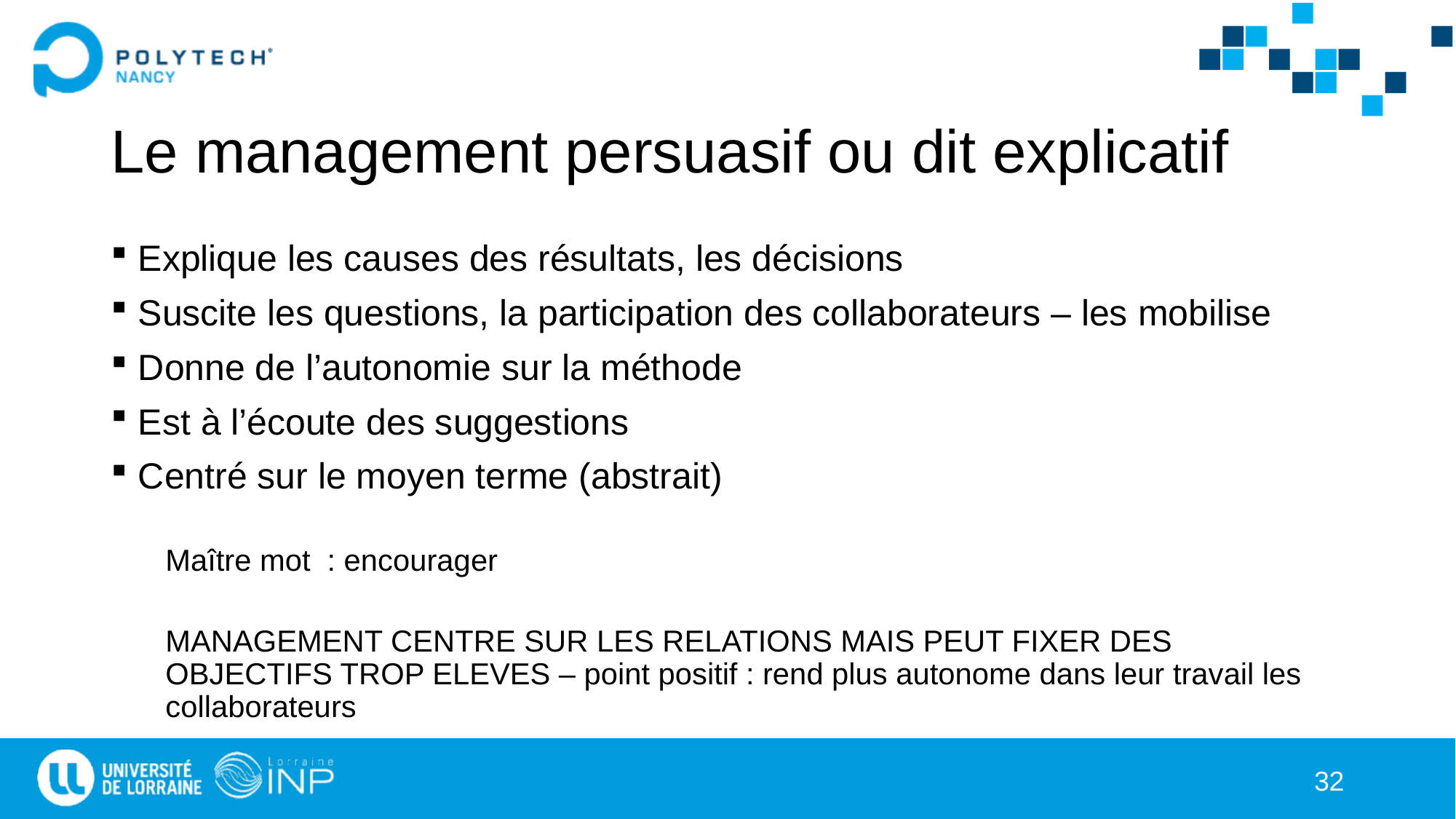

# Le management persuasif ou dit explicatif

Explique les causes des résultats, les décisions
Suscite les questions, la participation des collaborateurs – les mobilise
Donne de l’autonomie sur la méthode
Est à l’écoute des suggestions
Centré sur le moyen terme (abstrait)

Maître mot  : encourager

MANAGEMENT CENTRE SUR LES RELATIONS MAIS PEUT FIXER DES OBJECTIFS TROP ELEVES – point positif : rend plus autonome dans leur travail les collaborateurs